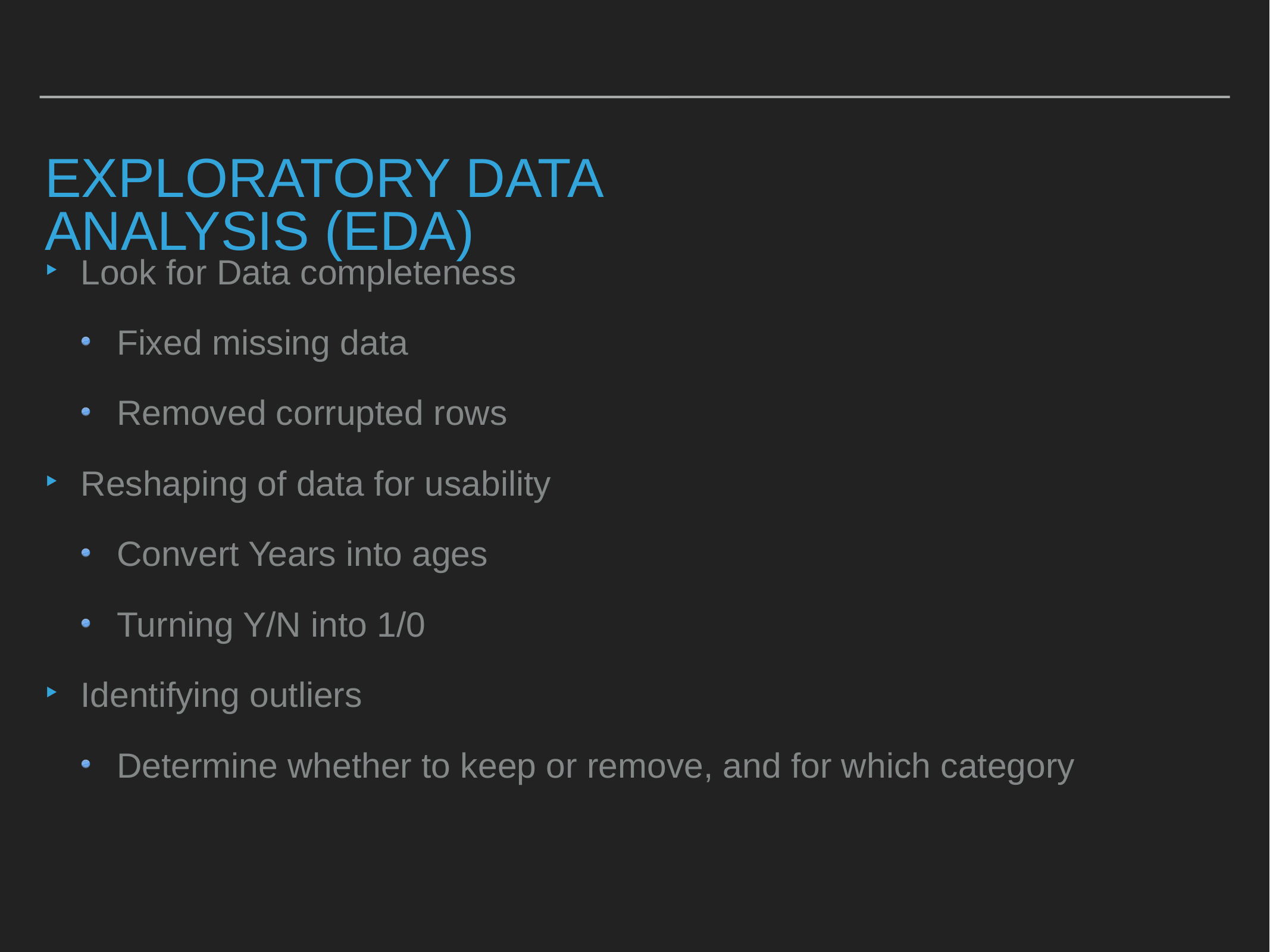

Exploratory Data Analysis (EDA)
Look for Data completeness
Fixed missing data
Removed corrupted rows
Reshaping of data for usability
Convert Years into ages
Turning Y/N into 1/0
Identifying outliers
Determine whether to keep or remove, and for which category